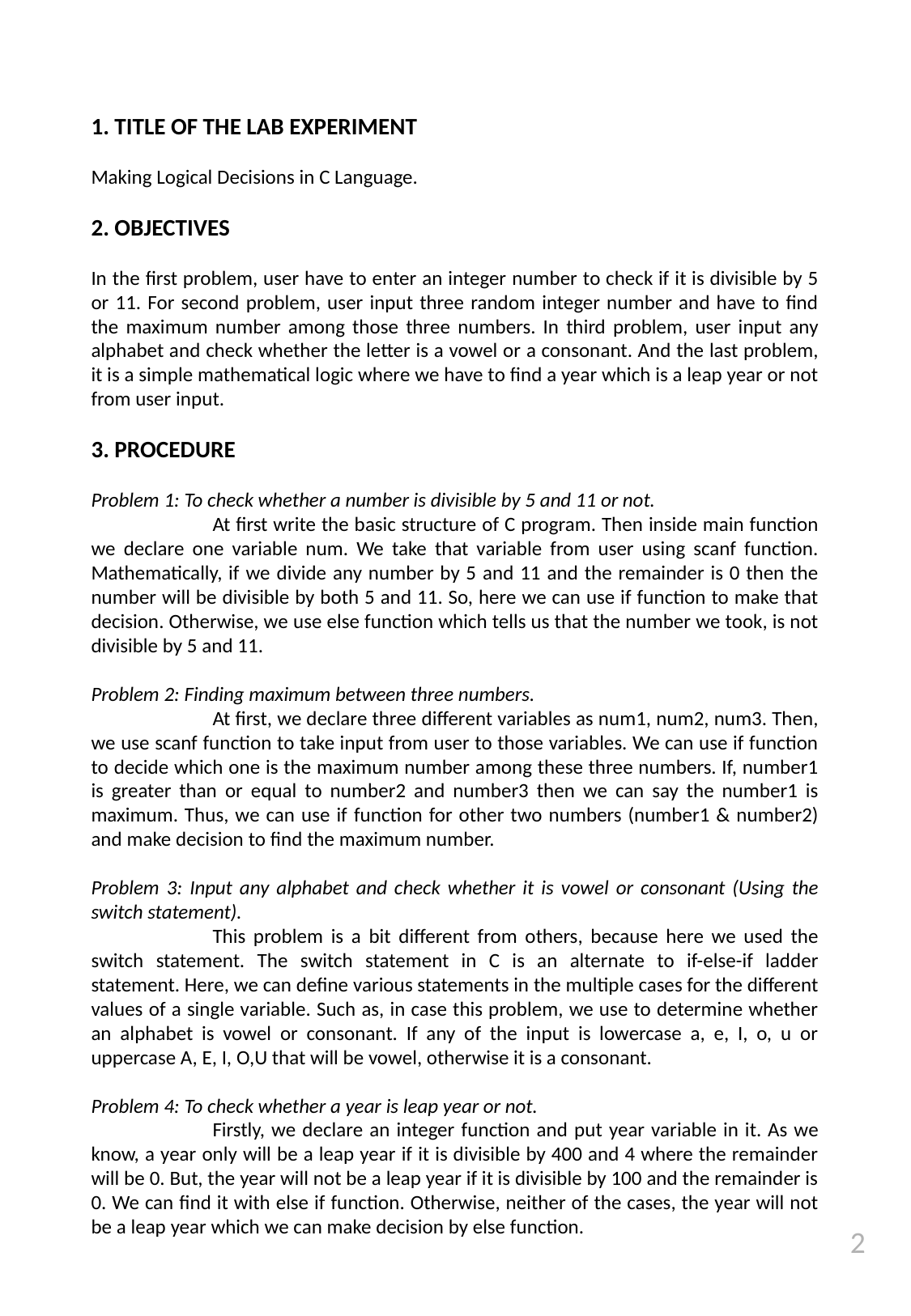

1. TITLE OF THE LAB EXPERIMENT

Making Logical Decisions in C Language.

2. OBJECTIVES

In the first problem, user have to enter an integer number to check if it is divisible by 5 or 11. For second problem, user input three random integer number and have to find the maximum number among those three numbers. In third problem, user input any alphabet and check whether the letter is a vowel or a consonant. And the last problem, it is a simple mathematical logic where we have to find a year which is a leap year or not from user input.

3. PROCEDURE

Problem 1: To check whether a number is divisible by 5 and 11 or not.
	At first write the basic structure of C program. Then inside main function we declare one variable num. We take that variable from user using scanf function. Mathematically, if we divide any number by 5 and 11 and the remainder is 0 then the number will be divisible by both 5 and 11. So, here we can use if function to make that decision. Otherwise, we use else function which tells us that the number we took, is not divisible by 5 and 11.

Problem 2: Finding maximum between three numbers.
	At first, we declare three different variables as num1, num2, num3. Then, we use scanf function to take input from user to those variables. We can use if function to decide which one is the maximum number among these three numbers. If, number1 is greater than or equal to number2 and number3 then we can say the number1 is maximum. Thus, we can use if function for other two numbers (number1 & number2) and make decision to find the maximum number.

Problem 3: Input any alphabet and check whether it is vowel or consonant (Using the switch statement).
	This problem is a bit different from others, because here we used the switch statement. The switch statement in C is an alternate to if-else-if ladder statement. Here, we can define various statements in the multiple cases for the different values of a single variable. Such as, in case this problem, we use to determine whether an alphabet is vowel or consonant. If any of the input is lowercase a, e, I, o, u or uppercase A, E, I, O,U that will be vowel, otherwise it is a consonant.

Problem 4: To check whether a year is leap year or not.
	Firstly, we declare an integer function and put year variable in it. As we know, a year only will be a leap year if it is divisible by 400 and 4 where the remainder will be 0. But, the year will not be a leap year if it is divisible by 100 and the remainder is 0. We can find it with else if function. Otherwise, neither of the cases, the year will not be a leap year which we can make decision by else function.

2